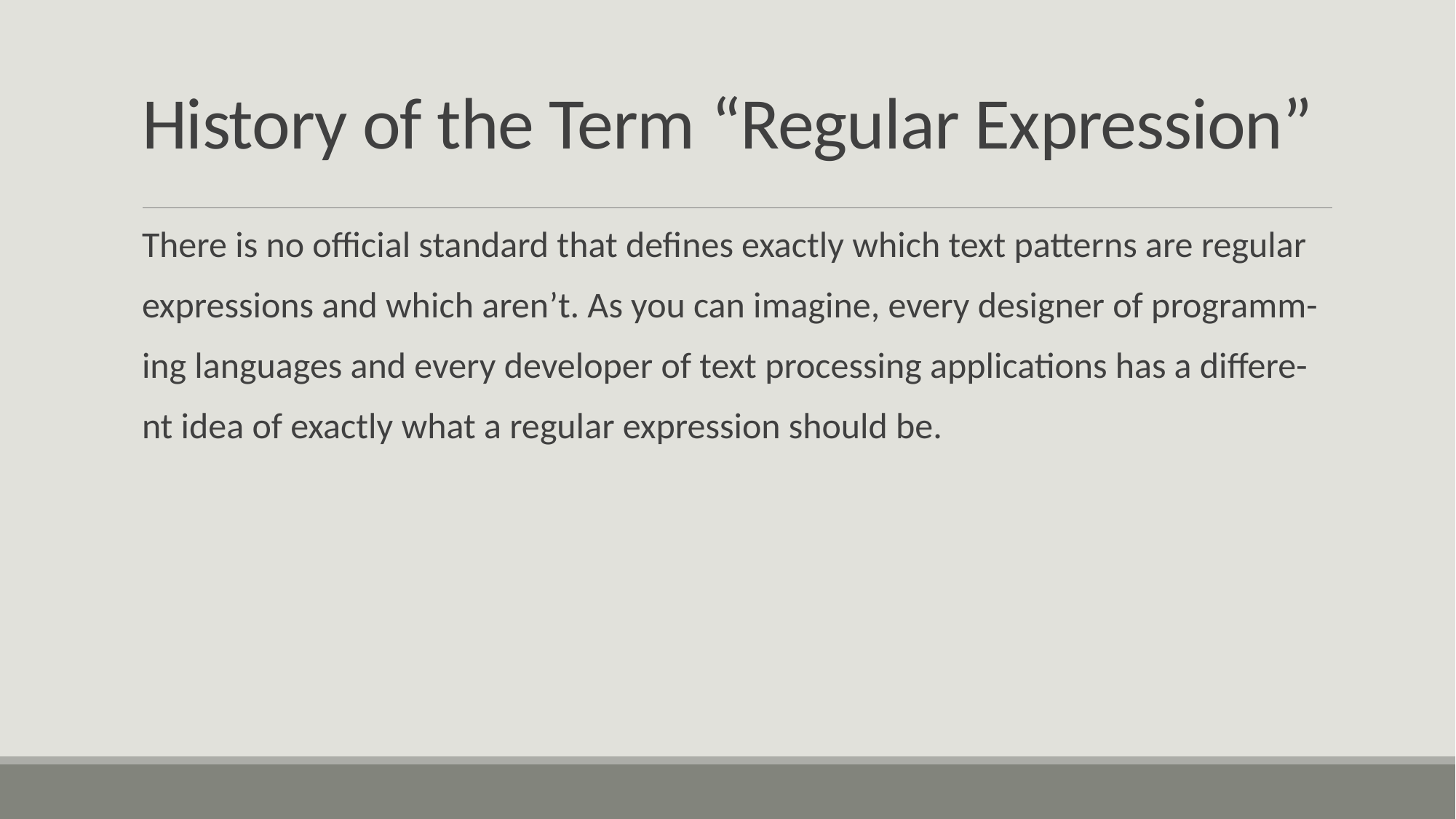

# History of the Term “Regular Expression”
There is no official standard that defines exactly which text patterns are regular
expressions and which aren’t. As you can imagine, every designer of programm-
ing languages and every developer of text processing applications has a differe-
nt idea of exactly what a regular expression should be.